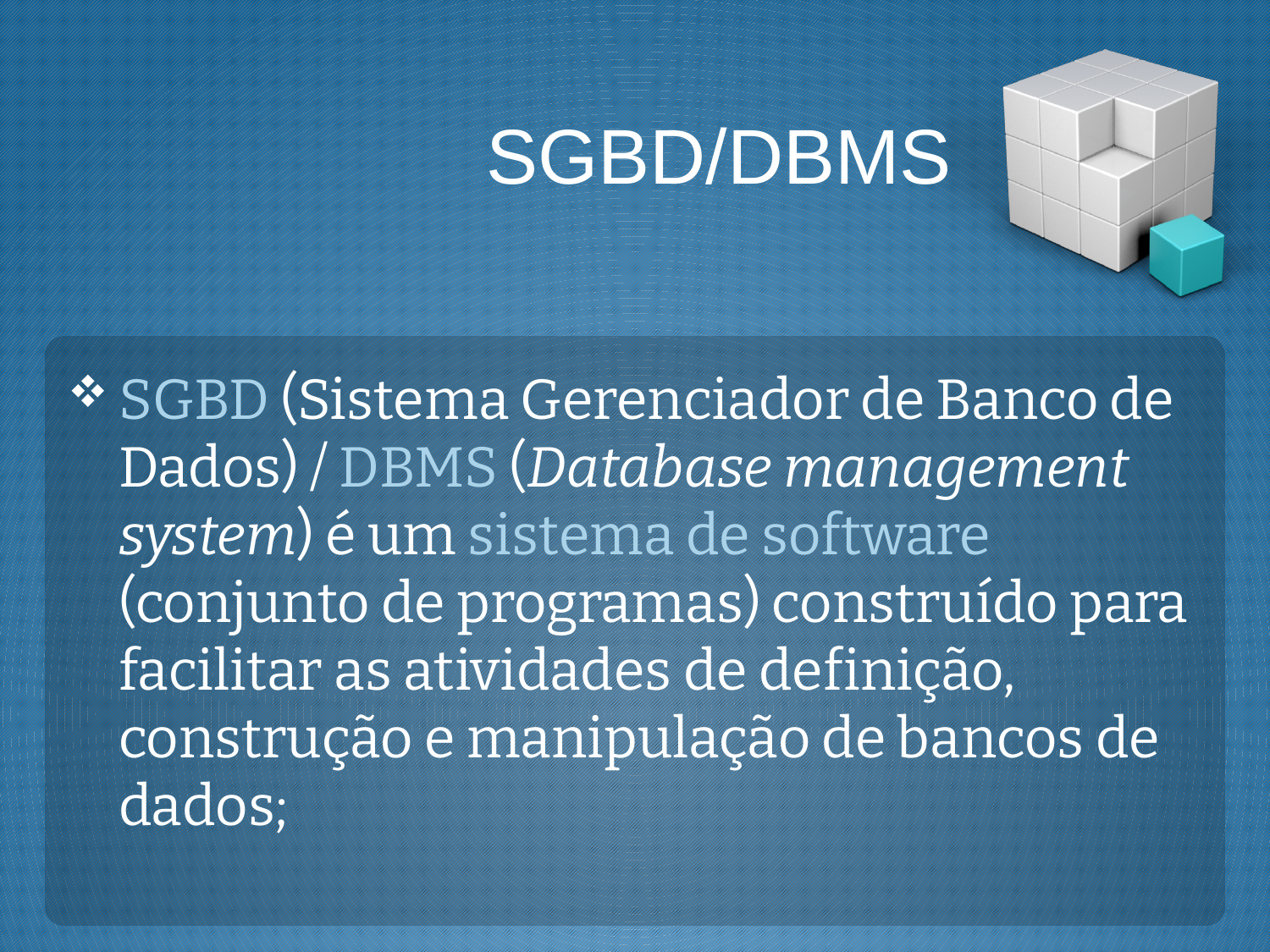

# SGBD/DBMS
SGBD (Sistema Gerenciador de Banco de Dados) / DBMS (Database management system) é um sistema de software (conjunto de programas) construído para facilitar as atividades de definição, construção e manipulação de bancos de dados;